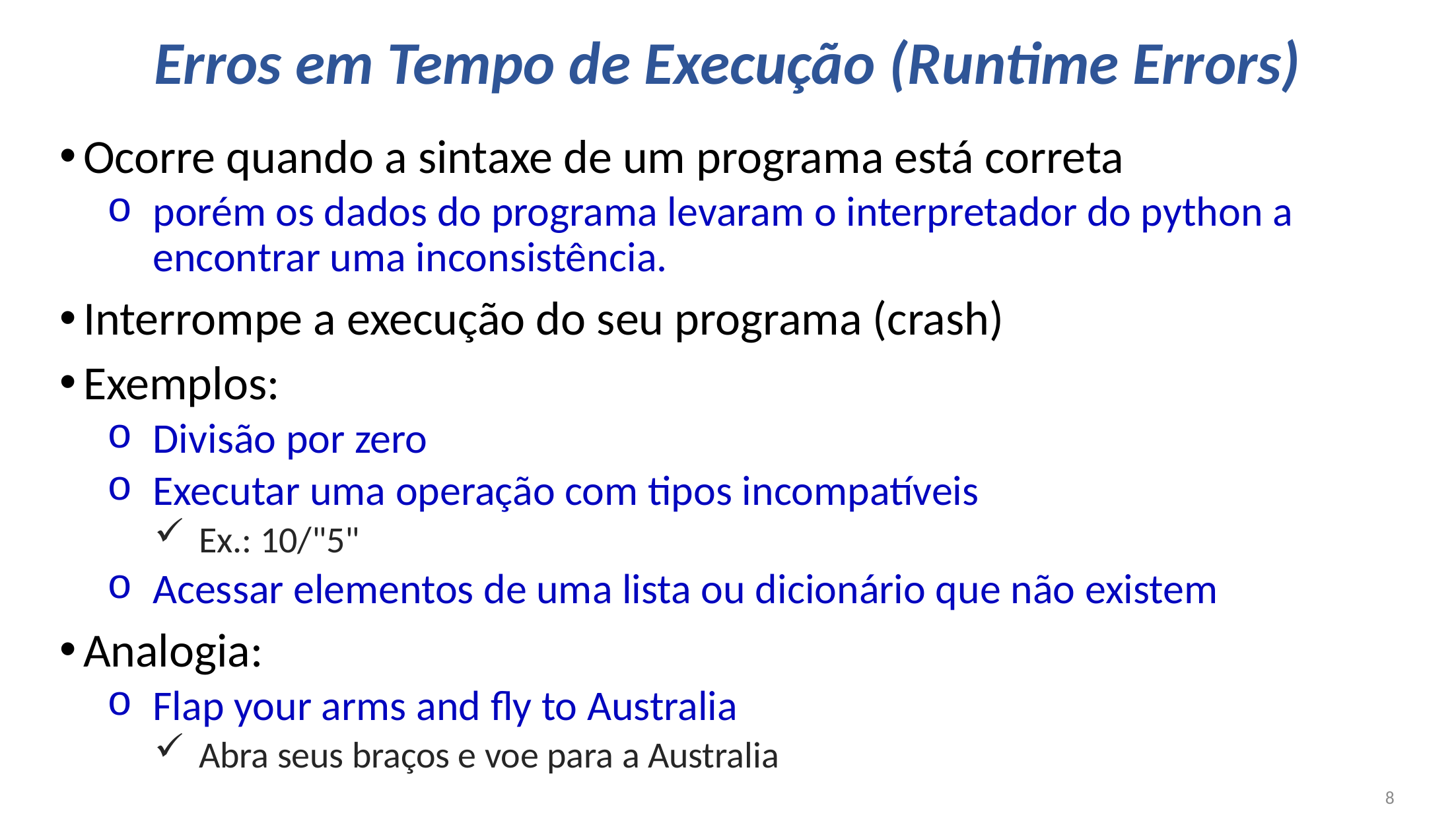

# Erros em Tempo de Execução (Runtime Errors)
Ocorre quando a sintaxe de um programa está correta
porém os dados do programa levaram o interpretador do python a encontrar uma inconsistência.
Interrompe a execução do seu programa (crash)
Exemplos:
Divisão por zero
Executar uma operação com tipos incompatíveis
Ex.: 10/"5"
Acessar elementos de uma lista ou dicionário que não existem
Analogia:
Flap your arms and fly to Australia
Abra seus braços e voe para a Australia
8